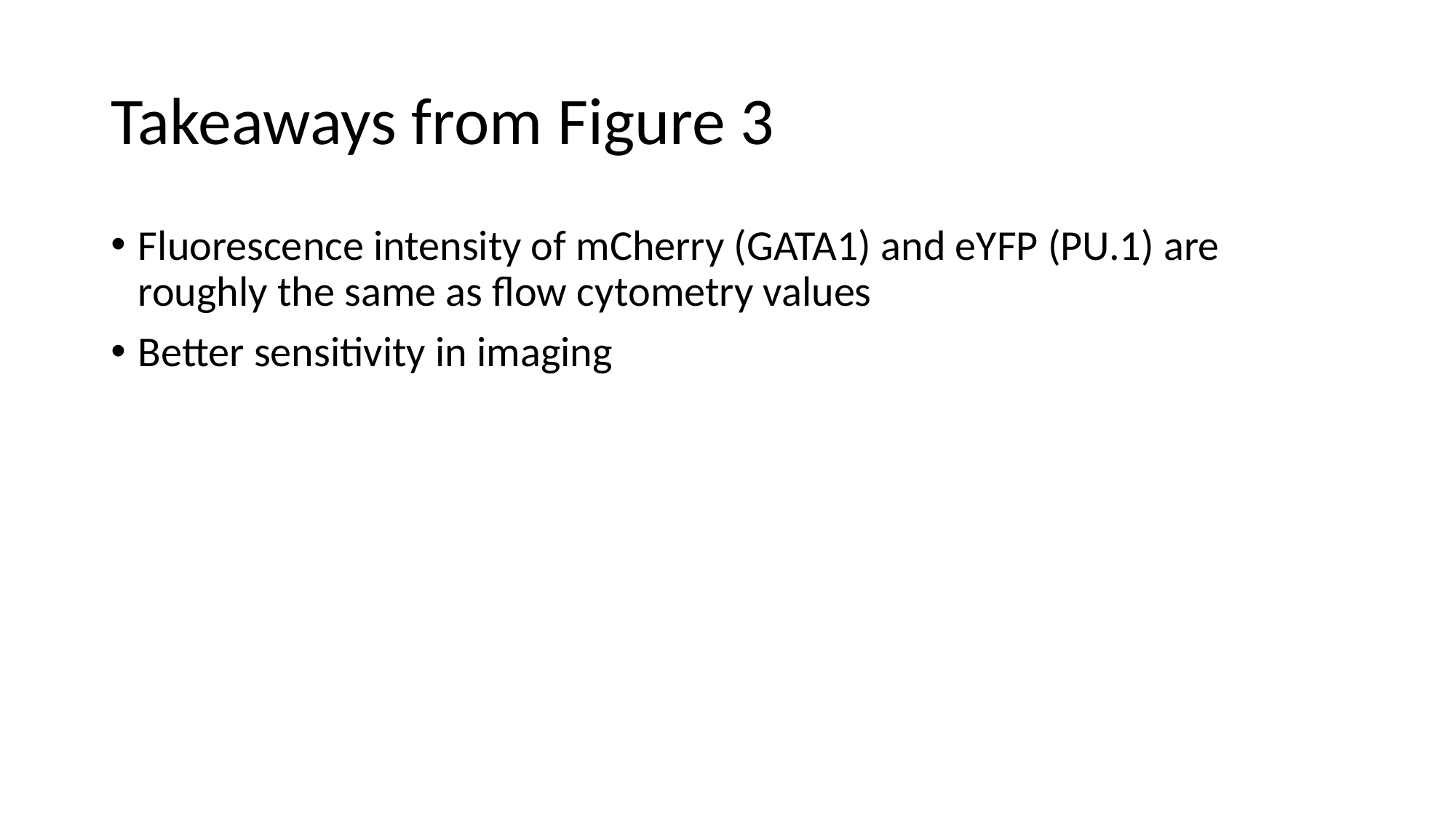

# Takeaways from Figure 3
Fluorescence intensity of mCherry (GATA1) and eYFP (PU.1) are roughly the same as flow cytometry values
Better sensitivity in imaging